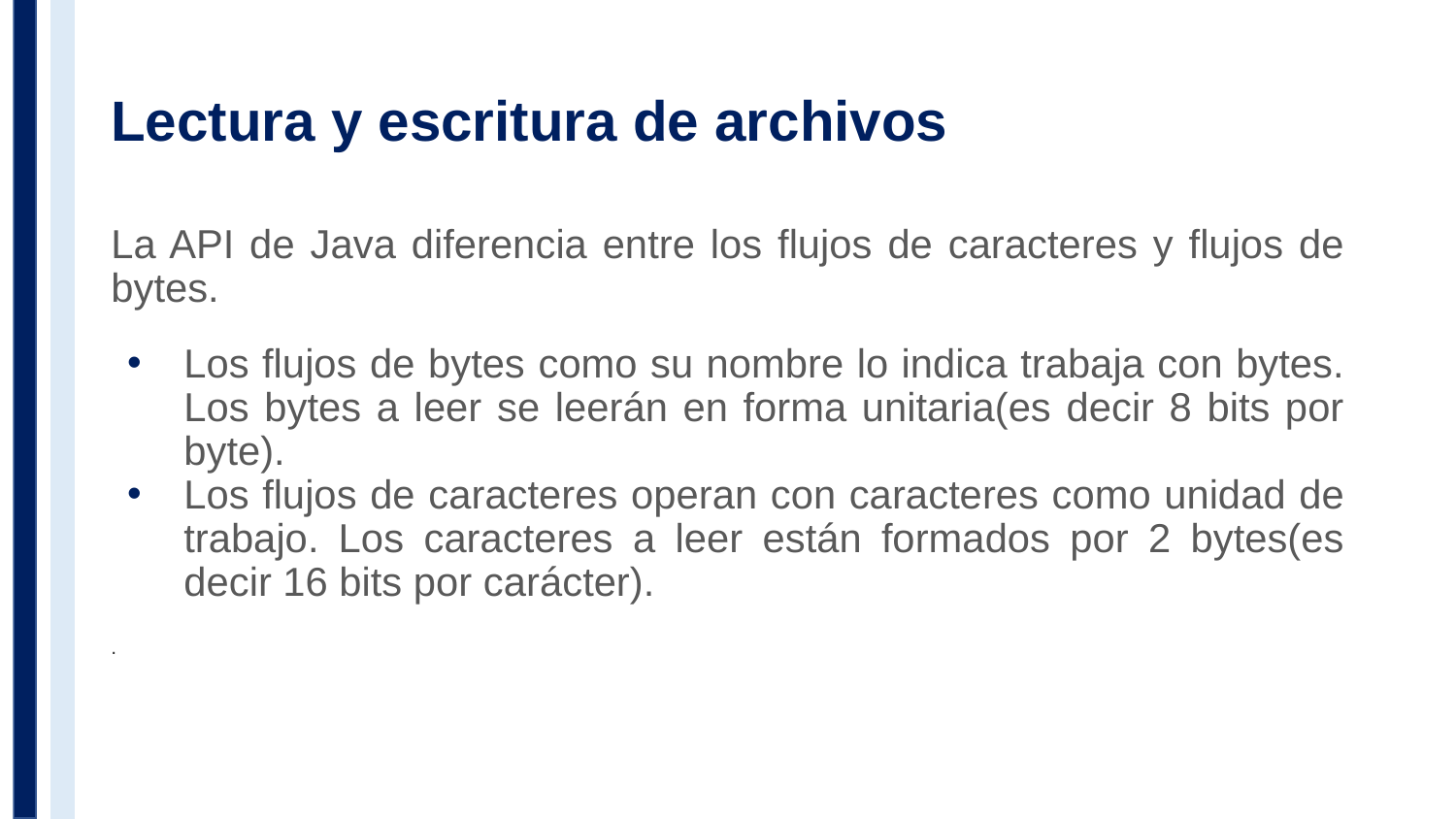

# Lectura y escritura de archivos
La API de Java diferencia entre los flujos de caracteres y flujos de bytes.
Los flujos de bytes como su nombre lo indica trabaja con bytes. Los bytes a leer se leerán en forma unitaria(es decir 8 bits por byte).
Los flujos de caracteres operan con caracteres como unidad de trabajo. Los caracteres a leer están formados por 2 bytes(es decir 16 bits por carácter).
.